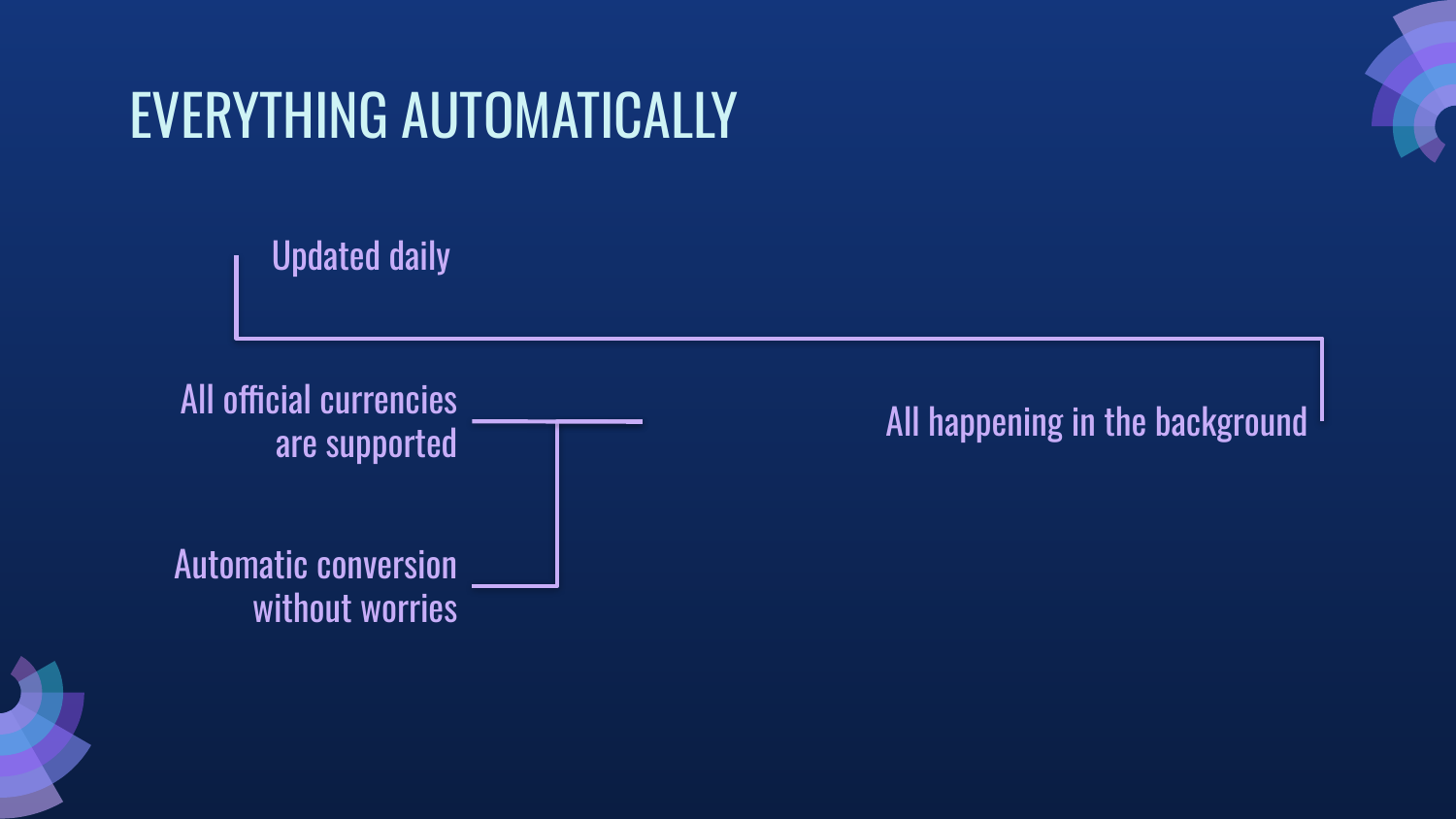

# EVERYTHING AUTOMATICALLY
Updated daily
All official currencies are supported
All happening in the background
Automatic conversion without worries